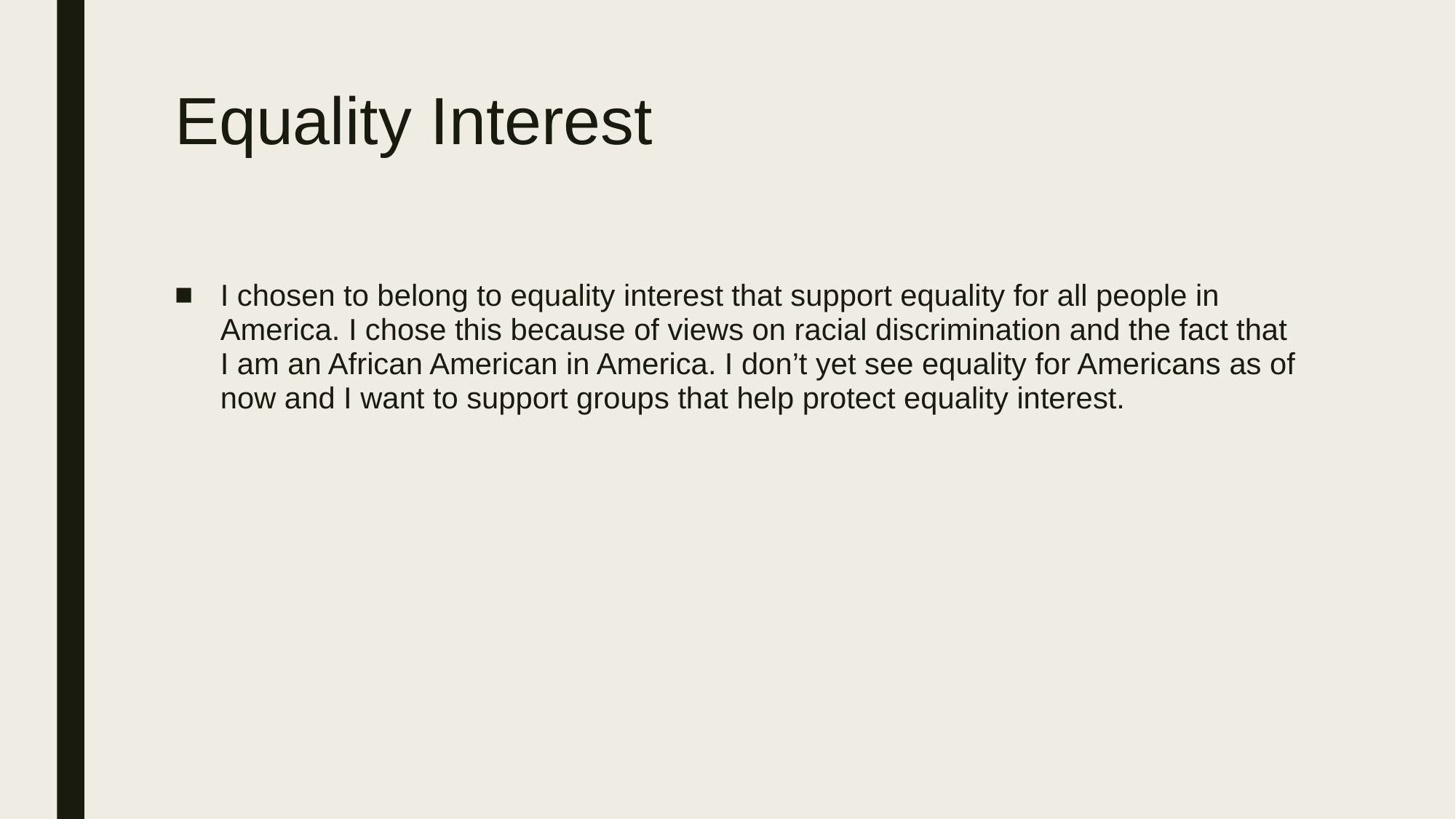

# Equality Interest
I chosen to belong to equality interest that support equality for all people in America. I chose this because of views on racial discrimination and the fact that I am an African American in America. I don’t yet see equality for Americans as of now and I want to support groups that help protect equality interest.